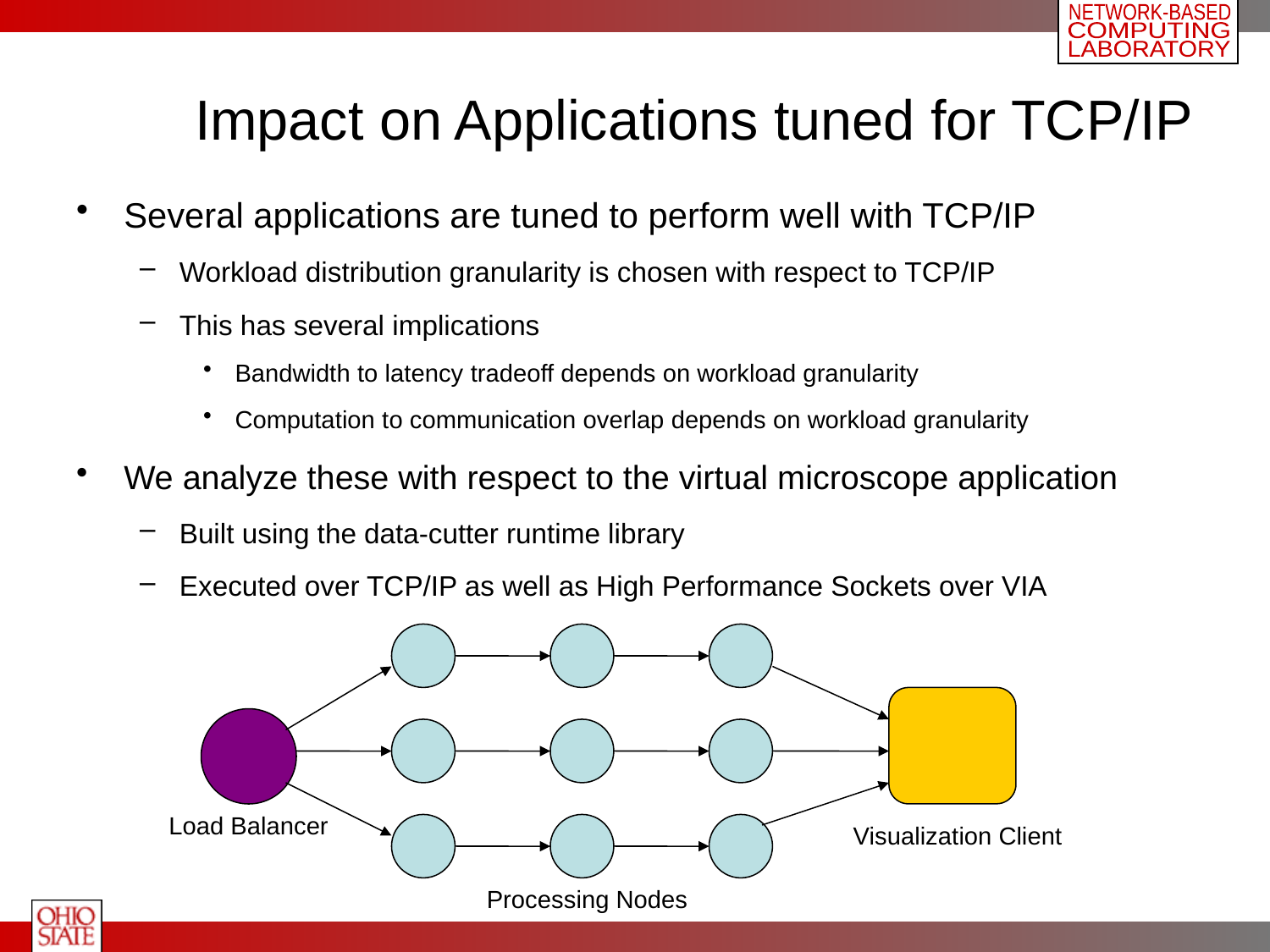

# Impact on Applications tuned for TCP/IP
Several applications are tuned to perform well with TCP/IP
Workload distribution granularity is chosen with respect to TCP/IP
This has several implications
Bandwidth to latency tradeoff depends on workload granularity
Computation to communication overlap depends on workload granularity
We analyze these with respect to the virtual microscope application
Built using the data-cutter runtime library
Executed over TCP/IP as well as High Performance Sockets over VIA

Load Balancer

Visualization Client

Processing Nodes